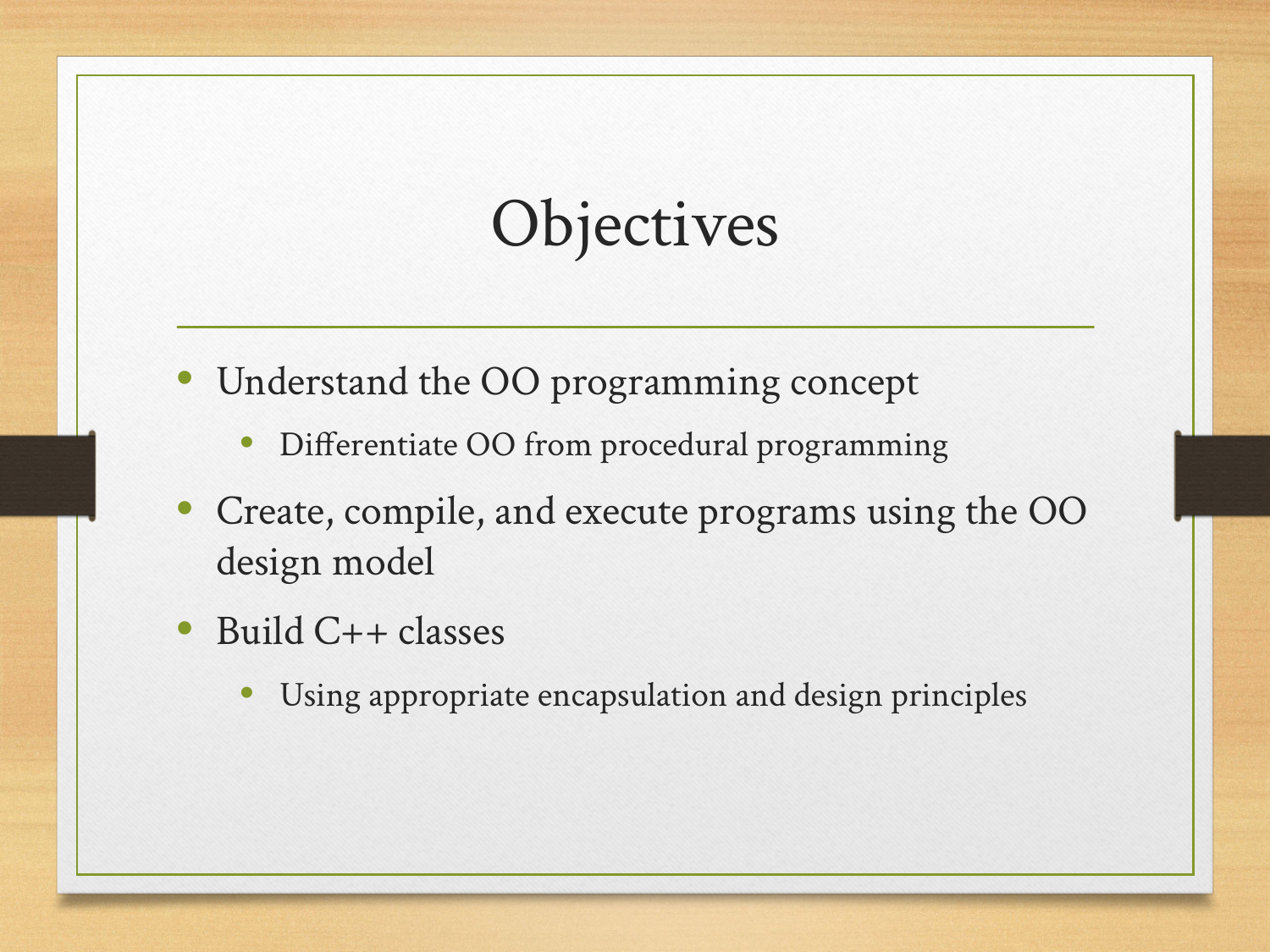

# Objectives
Understand the OO programming concept
Differentiate OO from procedural programming
Create, compile, and execute programs using the OO design model
Build C++ classes
Using appropriate encapsulation and design principles